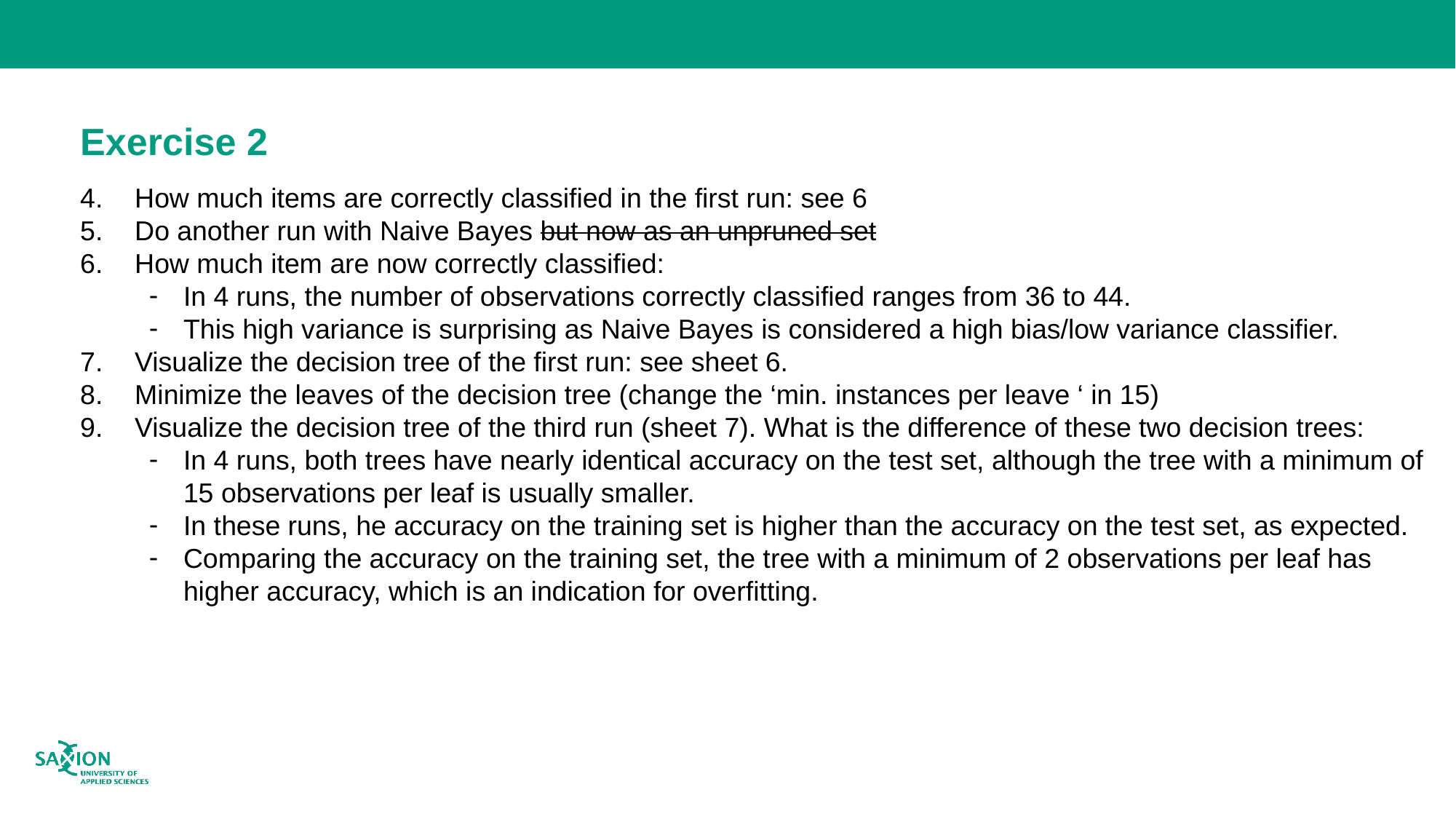

# Exercise 2
How much items are correctly classified in the first run: see 6
Do another run with Naive Bayes but now as an unpruned set
How much item are now correctly classified:
In 4 runs, the number of observations correctly classified ranges from 36 to 44.
This high variance is surprising as Naive Bayes is considered a high bias/low variance classifier.
Visualize the decision tree of the first run: see sheet 6.
Minimize the leaves of the decision tree (change the ‘min. instances per leave ‘ in 15)
Visualize the decision tree of the third run (sheet 7). What is the difference of these two decision trees:
In 4 runs, both trees have nearly identical accuracy on the test set, although the tree with a minimum of 15 observations per leaf is usually smaller.
In these runs, he accuracy on the training set is higher than the accuracy on the test set, as expected.
Comparing the accuracy on the training set, the tree with a minimum of 2 observations per leaf has higher accuracy, which is an indication for overfitting.